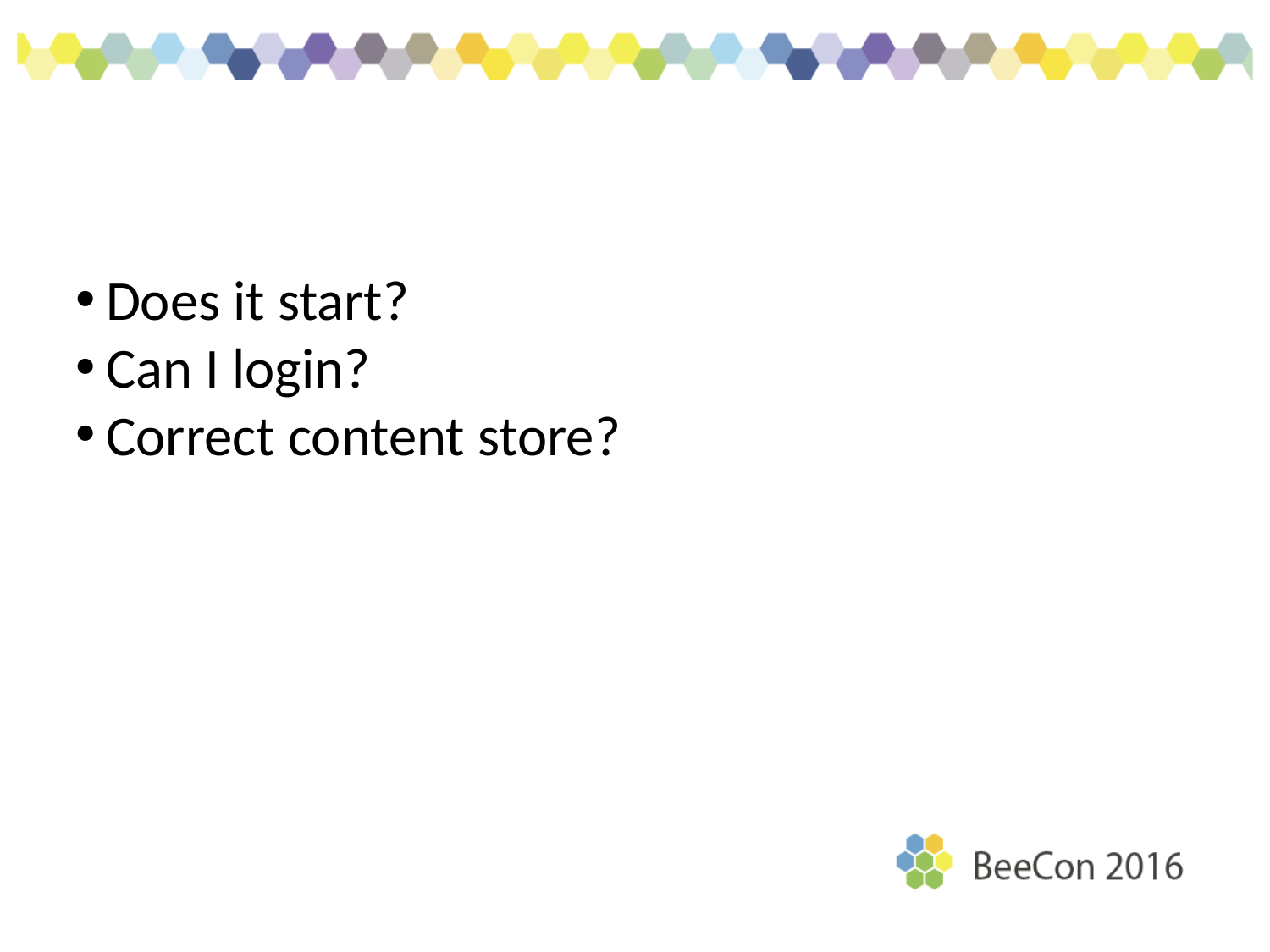

Does it start?
Can I login?
Correct content store?